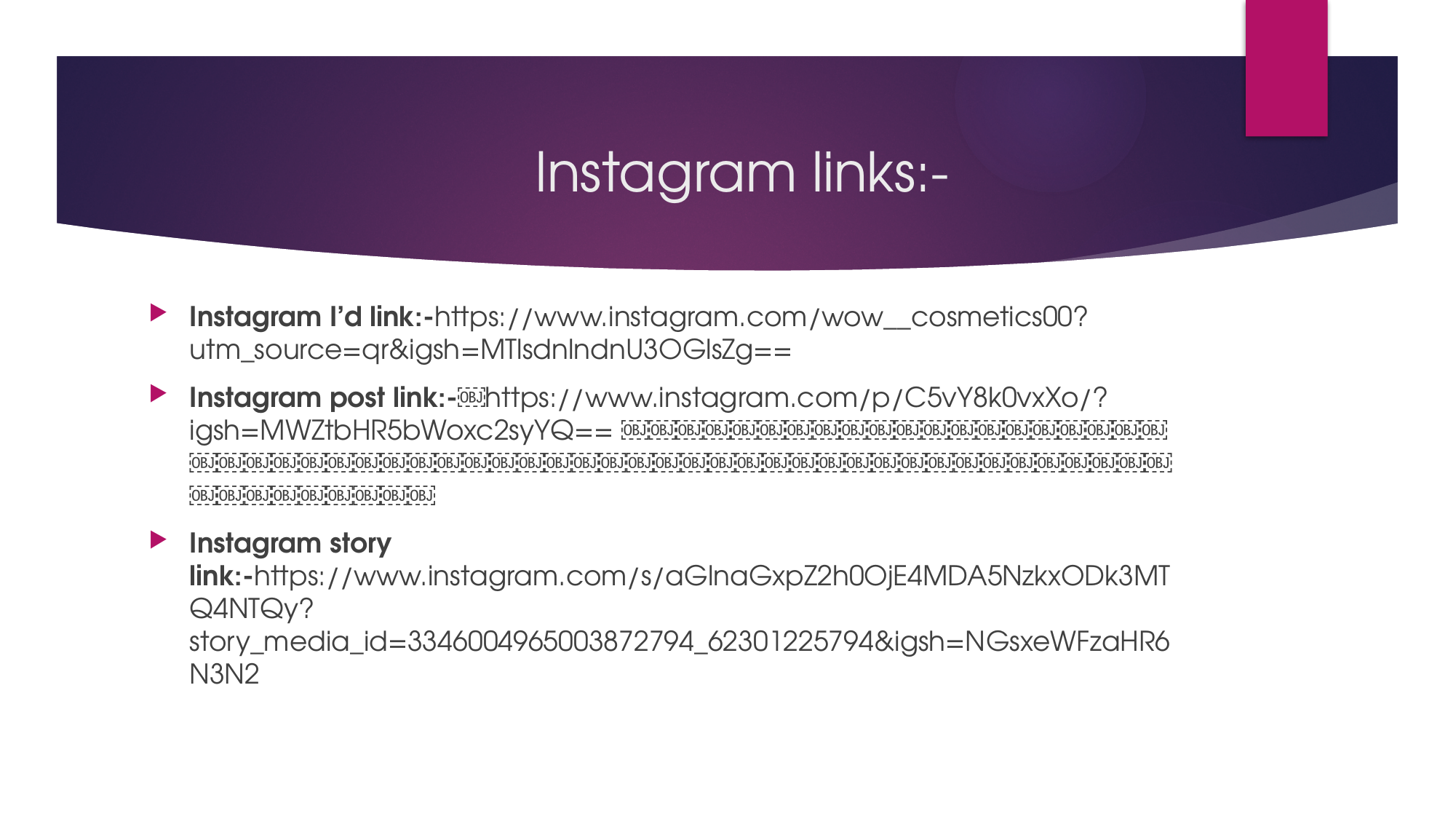

# Instagram links:-
Instagram I’d link:-https://www.instagram.com/wow__cosmetics00?utm_source=qr&igsh=MTlsdnlndnU3OGlsZg==
Instagram post link:-￼https://www.instagram.com/p/C5vY8k0vxXo/?igsh=MWZtbHR5bWoxc2syYQ== ￼￼￼￼￼￼￼￼￼￼￼￼￼￼￼￼￼￼￼￼￼￼￼￼￼￼￼￼￼￼￼￼￼￼￼￼￼￼￼￼￼￼￼￼￼￼￼￼￼￼￼￼￼￼￼￼￼￼￼￼￼￼￼￼￼
Instagram story link:-https://www.instagram.com/s/aGlnaGxpZ2h0OjE4MDA5NzkxODk3MTQ4NTQy?story_media_id=3346004965003872794_62301225794&igsh=NGsxeWFzaHR6N3N2